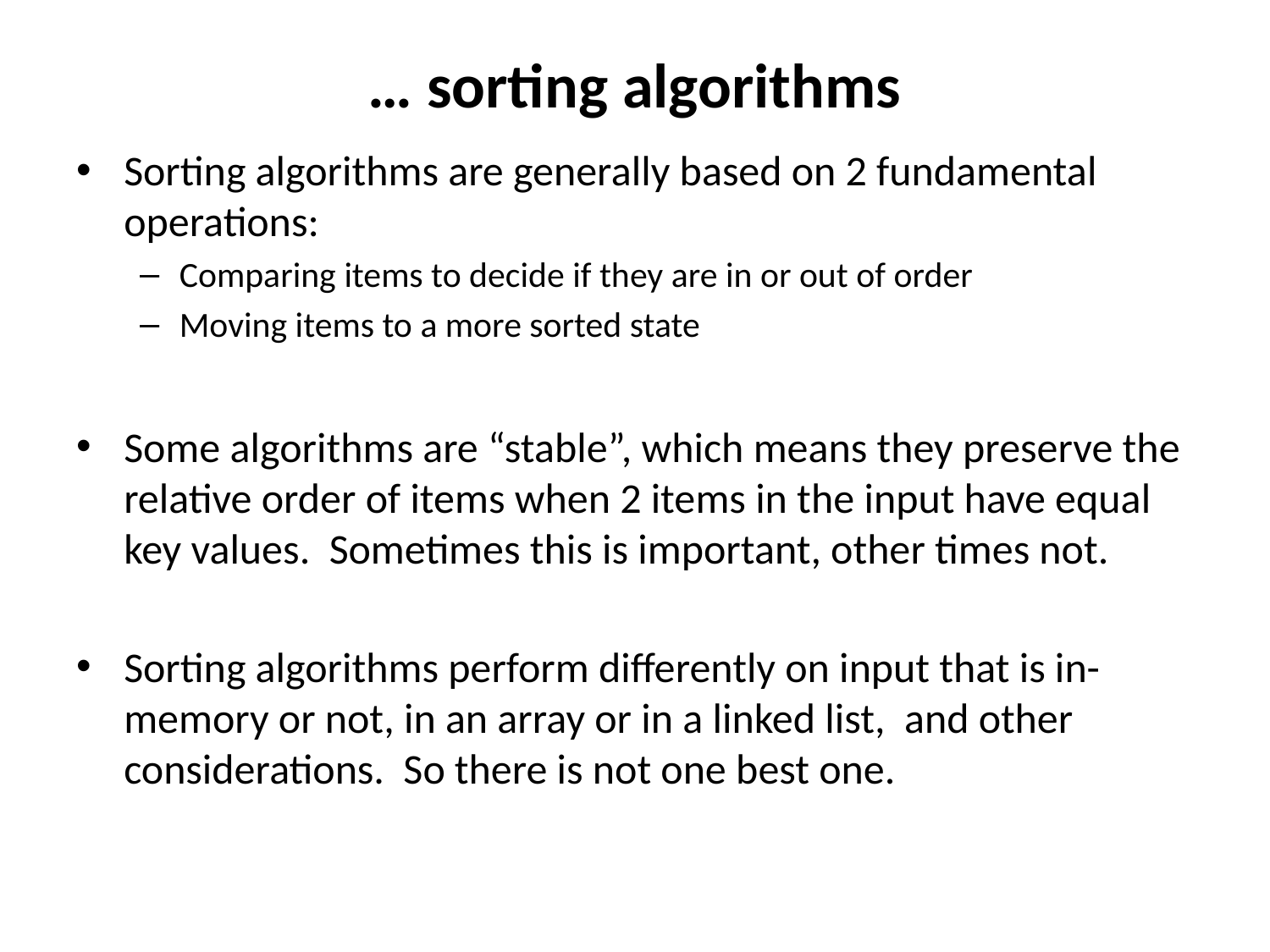

# … sorting algorithms
Sorting algorithms are generally based on 2 fundamental operations:
Comparing items to decide if they are in or out of order
Moving items to a more sorted state

Some algorithms are “stable”, which means they preserve the relative order of items when 2 items in the input have equal key values.  Sometimes this is important, other times not.

Sorting algorithms perform differently on input that is in-memory or not, in an array or in a linked list,  and other considerations.  So there is not one best one.